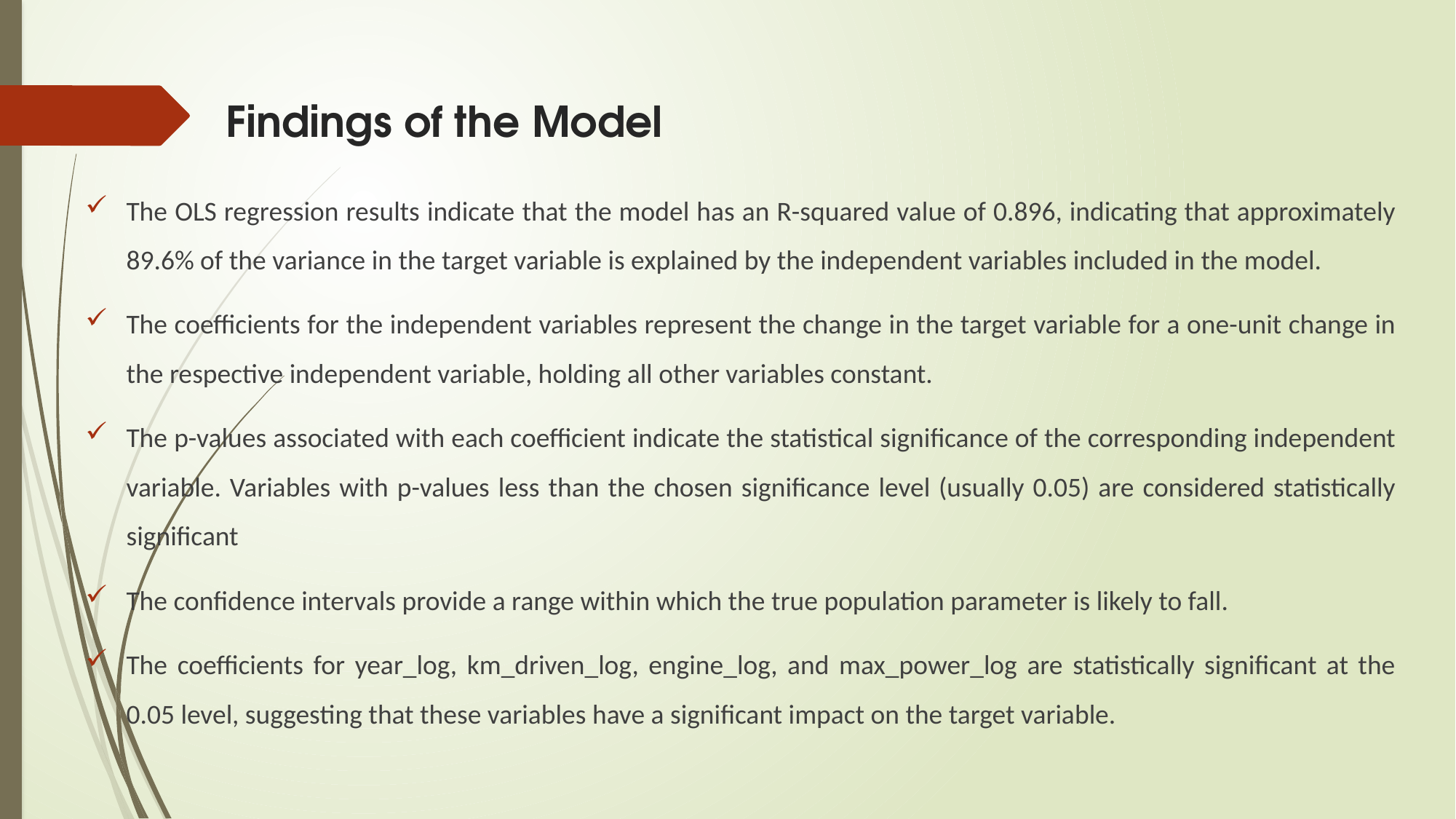

# Findings of the Model
The OLS regression results indicate that the model has an R-squared value of 0.896, indicating that approximately 89.6% of the variance in the target variable is explained by the independent variables included in the model.
The coefficients for the independent variables represent the change in the target variable for a one-unit change in the respective independent variable, holding all other variables constant.
The p-values associated with each coefficient indicate the statistical significance of the corresponding independent variable. Variables with p-values less than the chosen significance level (usually 0.05) are considered statistically significant
The confidence intervals provide a range within which the true population parameter is likely to fall.
The coefficients for year_log, km_driven_log, engine_log, and max_power_log are statistically significant at the 0.05 level, suggesting that these variables have a significant impact on the target variable.